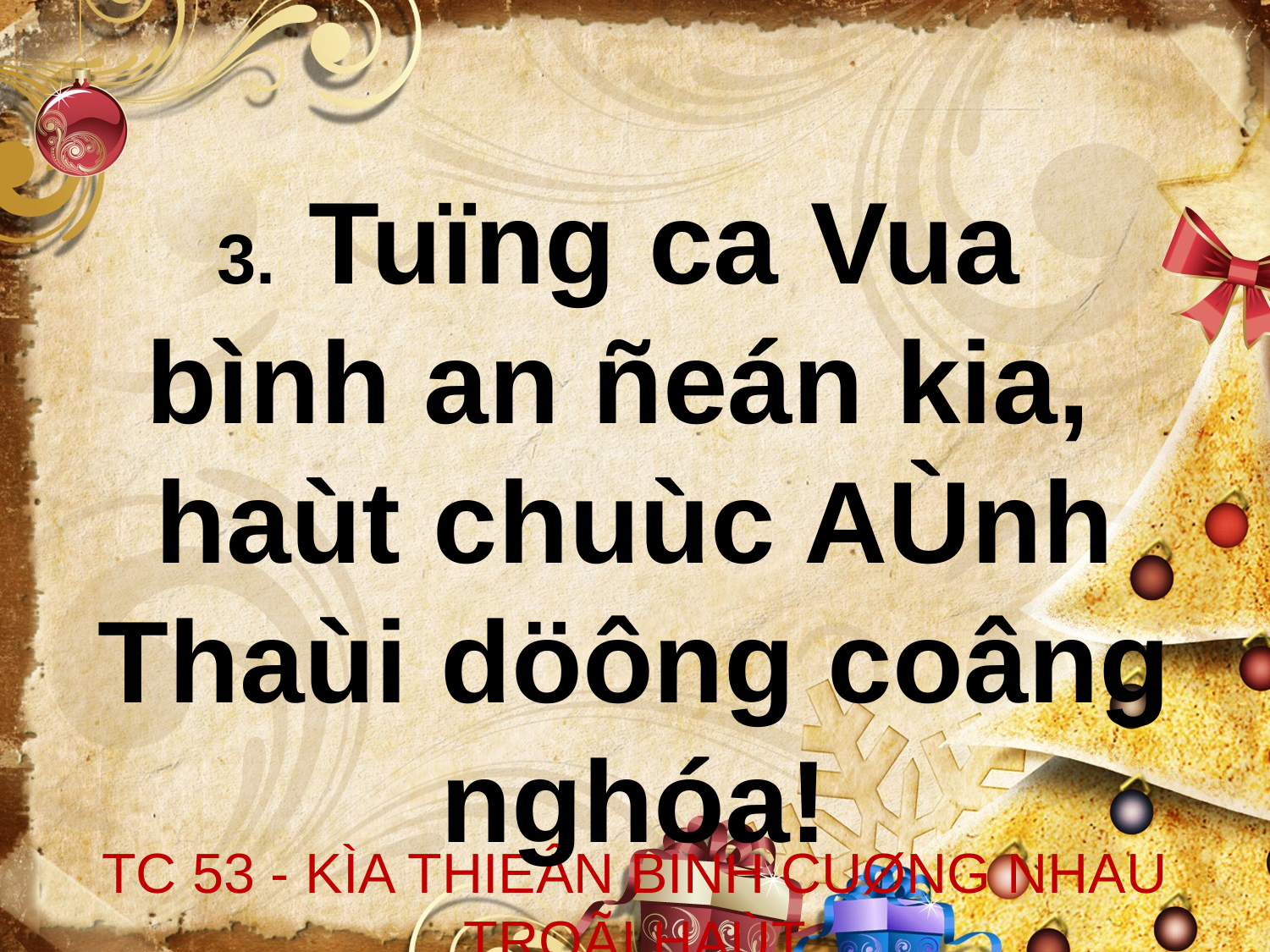

3. Tuïng ca Vua
bình an ñeán kia,
haùt chuùc AÙnh Thaùi döông coâng nghóa!
TC 53 - KÌA THIEÂN BINH CUØNG NHAU TROÃI HAÙT